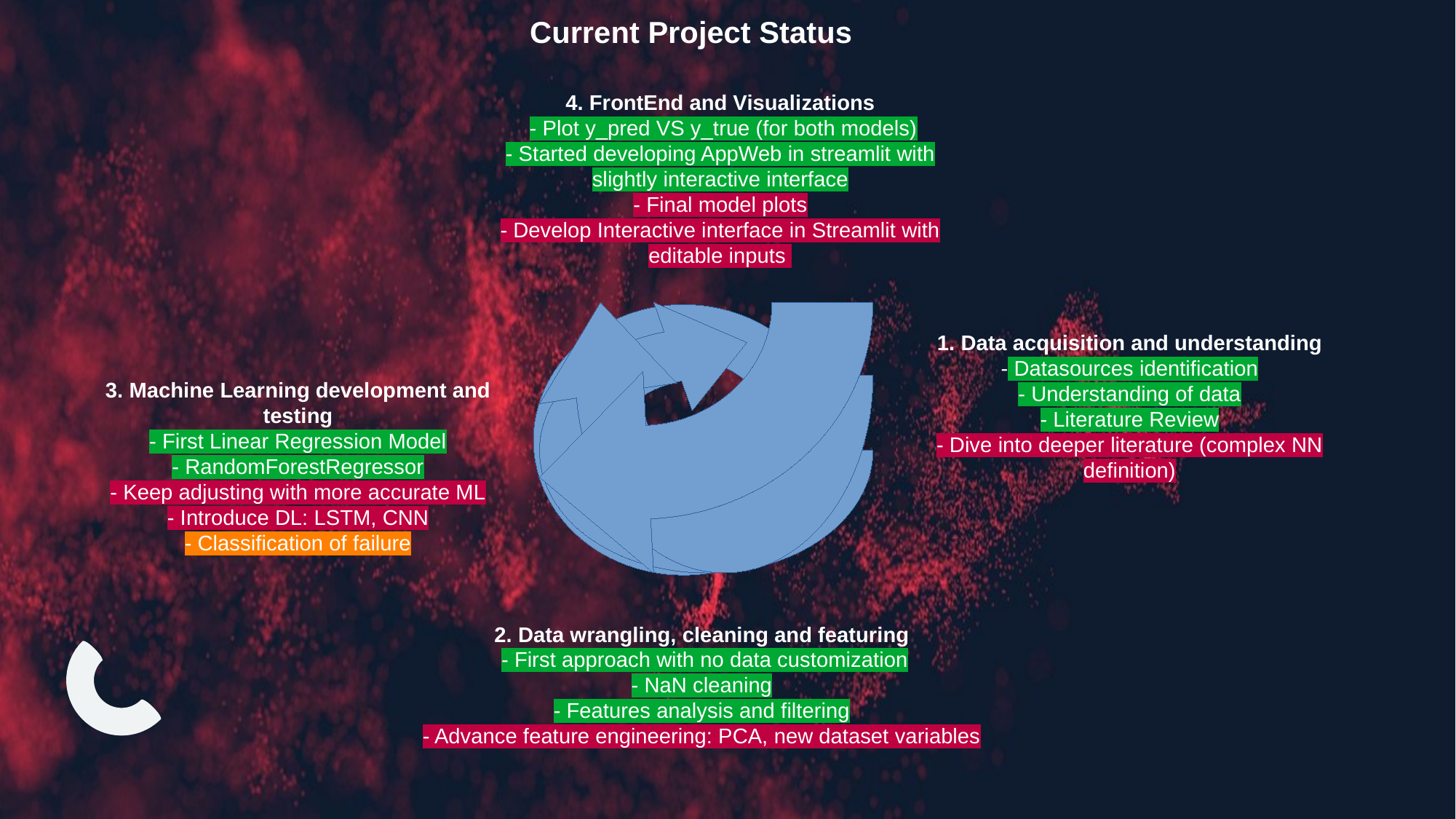

Current Project Status
4. FrontEnd and Visualizations
 - Plot y_pred VS y_true (for both models)
- Started developing AppWeb in streamlit with slightly interactive interface
- Final model plots
- Develop Interactive interface in Streamlit with editable inputs

1. Data acquisition and understanding
- Datasources identification
- Understanding of data
- Literature Review
- Dive into deeper literature (complex NN definition)
3. Machine Learning development and testing
- First Linear Regression Model
- RandomForestRegressor
- Keep adjusting with more accurate ML
- Introduce DL: LSTM, CNN
- Classification of failure
2. Data wrangling, cleaning and featuring
 - First approach with no data customization
- NaN cleaning
- Features analysis and filtering
- Advance feature engineering: PCA, new dataset variables